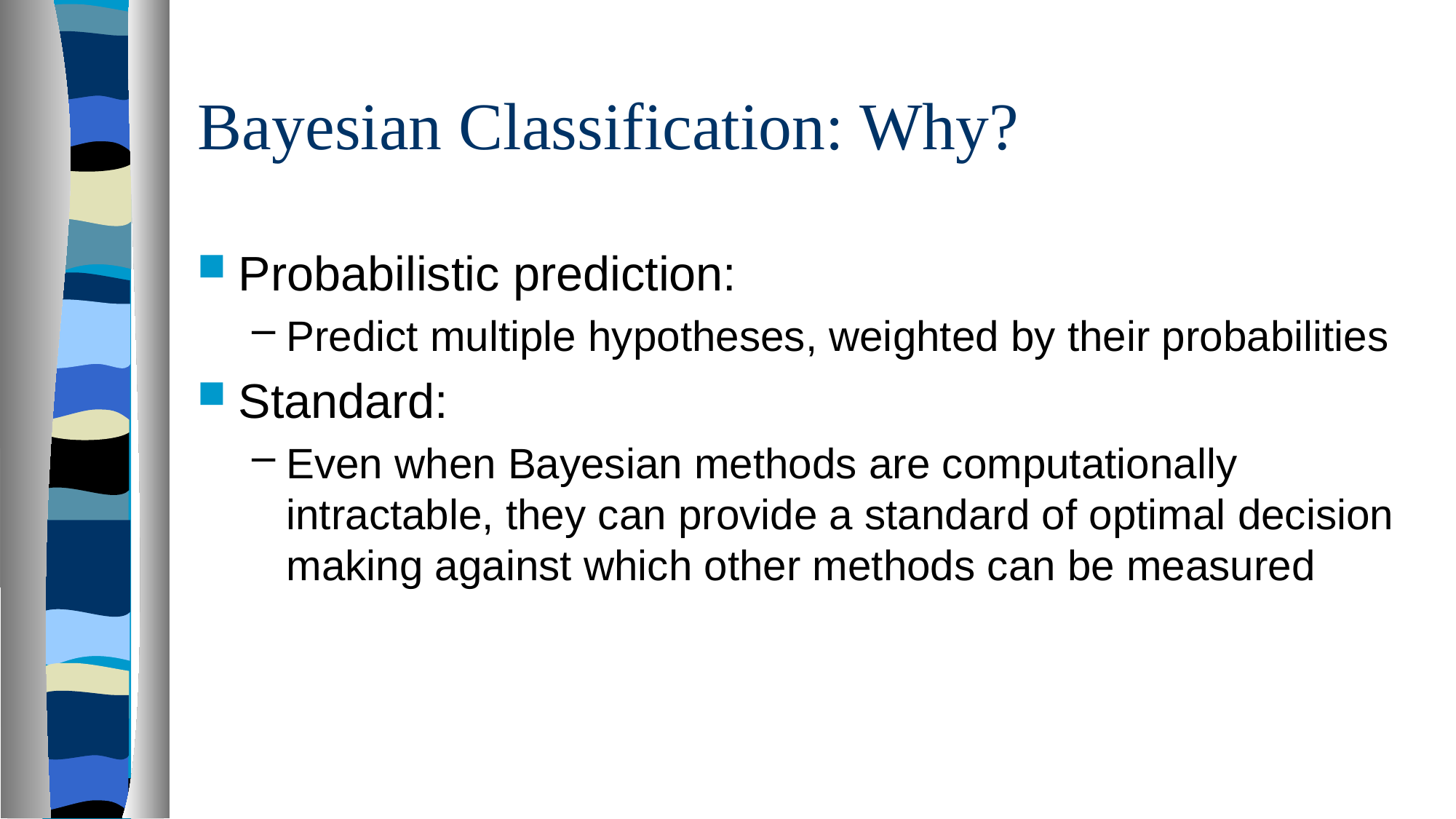

# Bayesian Classification: Why?
Probabilistic prediction:
Predict multiple hypotheses, weighted by their probabilities
Standard:
Even when Bayesian methods are computationally intractable, they can provide a standard of optimal decision making against which other methods can be measured